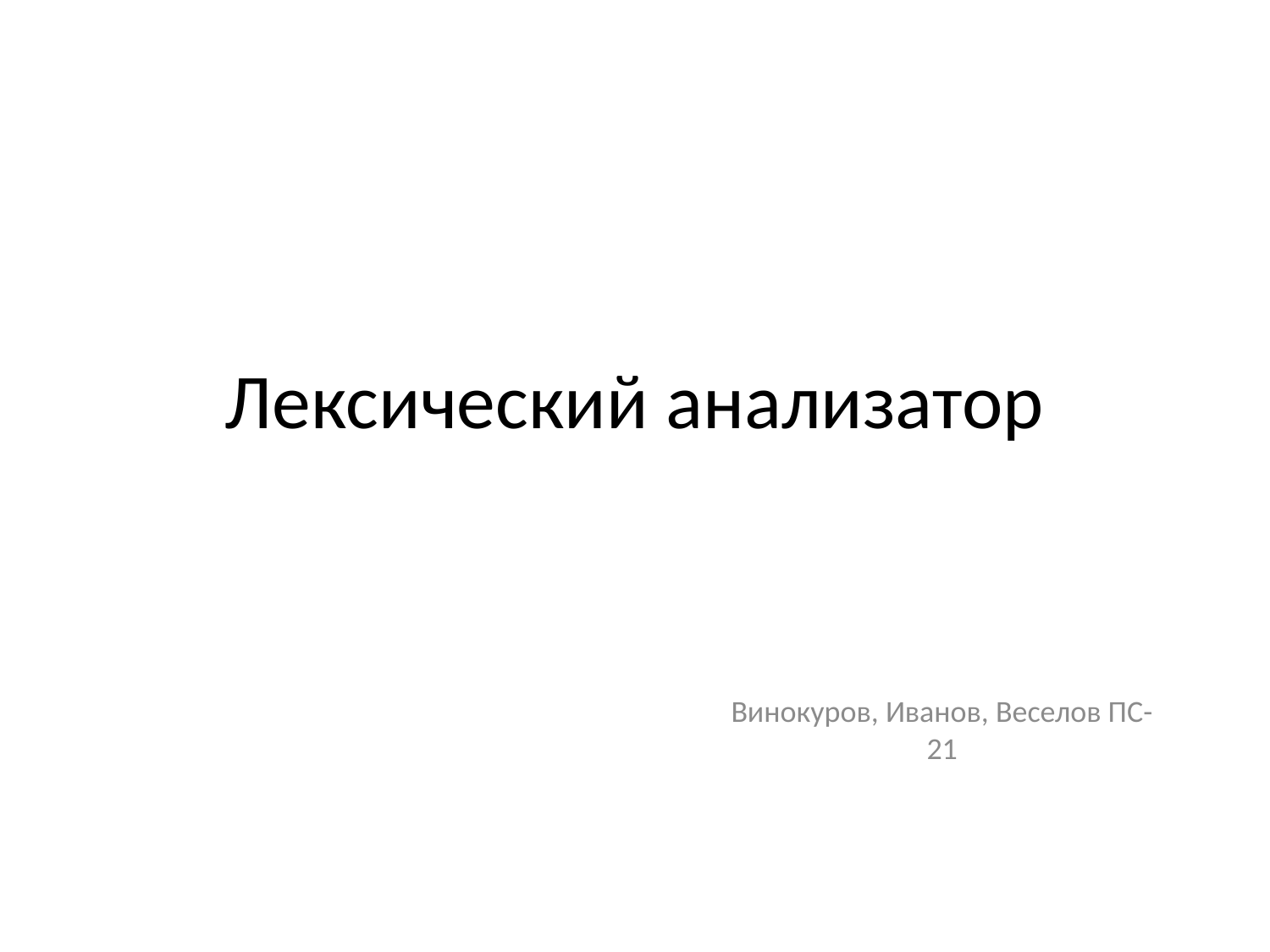

# Лексический анализатор
Винокуров, Иванов, Веселов ПС-21